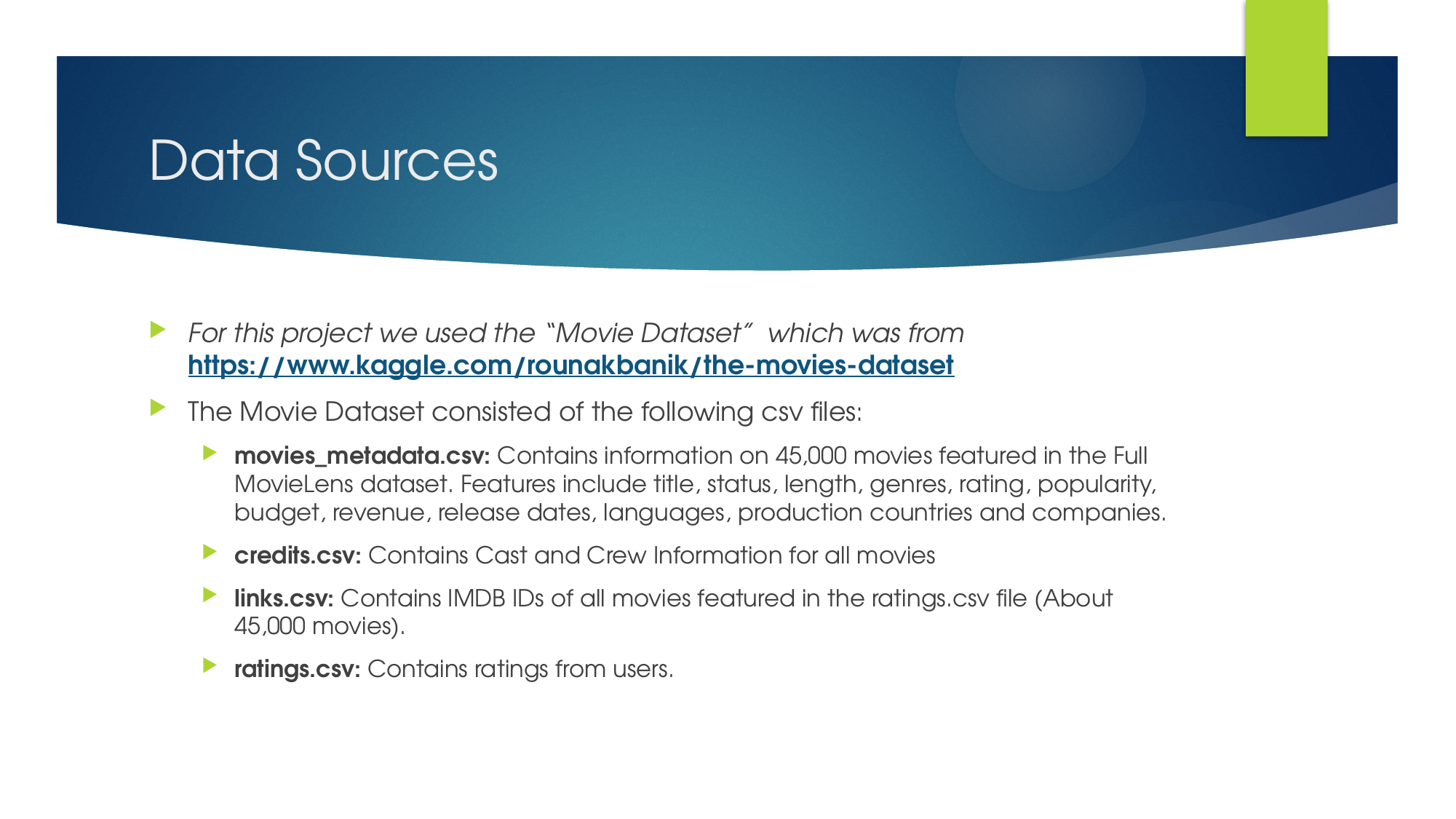

# Data Sources
For this project we used the “Movie Dataset”  which was from https://www.kaggle.com/rounakbanik/the-movies-dataset
The Movie Dataset consisted of the following csv files:
movies_metadata.csv: Contains information on 45,000 movies featured in the Full MovieLens dataset. Features include title, status, length, genres, rating, popularity, budget, revenue, release dates, languages, production countries and companies.
credits.csv: Contains Cast and Crew Information for all movies
links.csv: Contains IMDB IDs of all movies featured in the ratings.csv file (About 45,000 movies).
ratings.csv: Contains ratings from users.